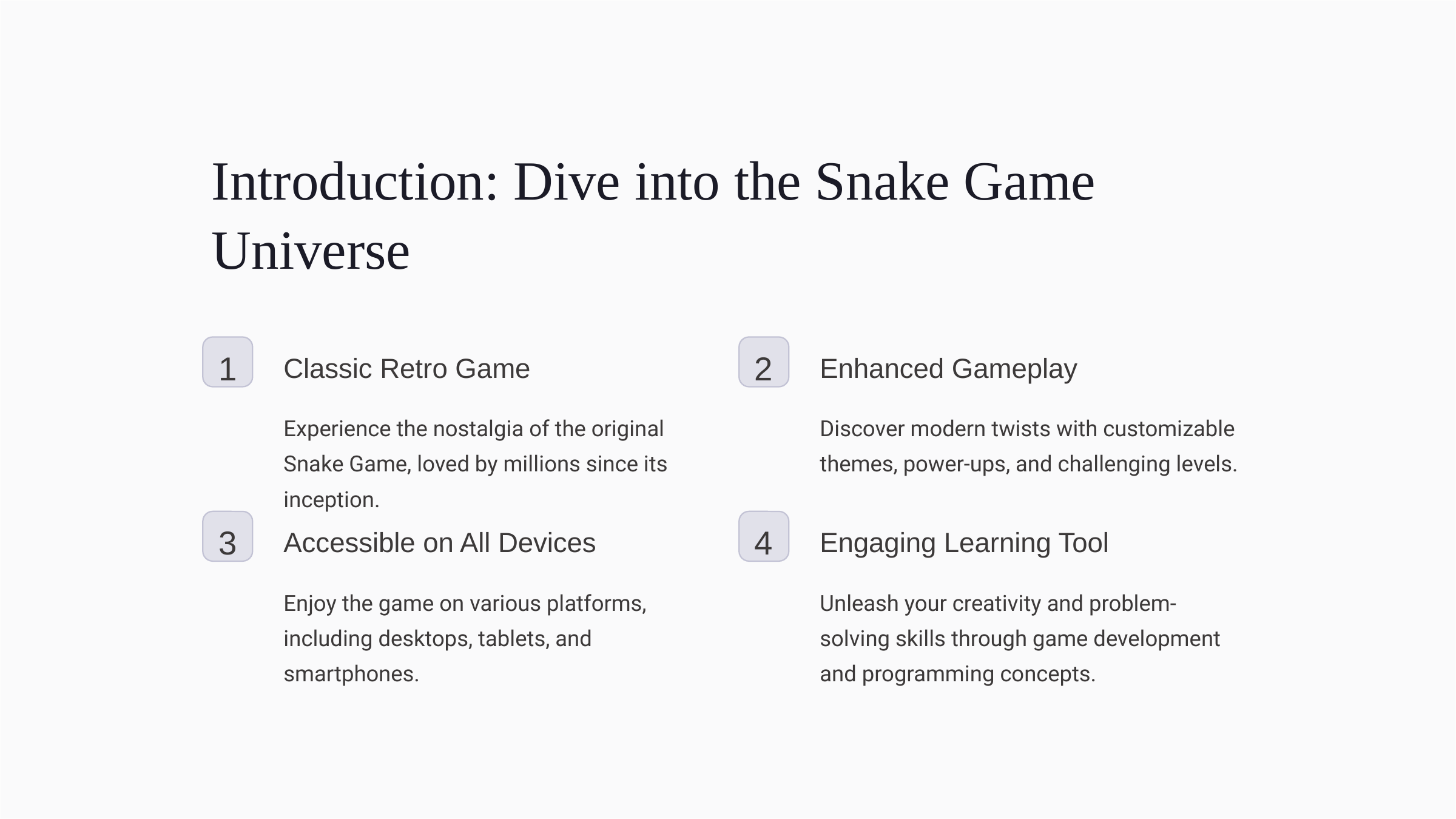

Introduction: Dive into the Snake Game Universe

1
2
Classic Retro Game
Enhanced Gameplay
Experience the nostalgia of the original Snake Game, loved by millions since its inception.
Discover modern twists with customizable themes, power-ups, and challenging levels.

3
4
Accessible on All Devices
Engaging Learning Tool
Enjoy the game on various platforms, including desktops, tablets, and smartphones.
Unleash your creativity and problem-solving skills through game development and programming concepts.